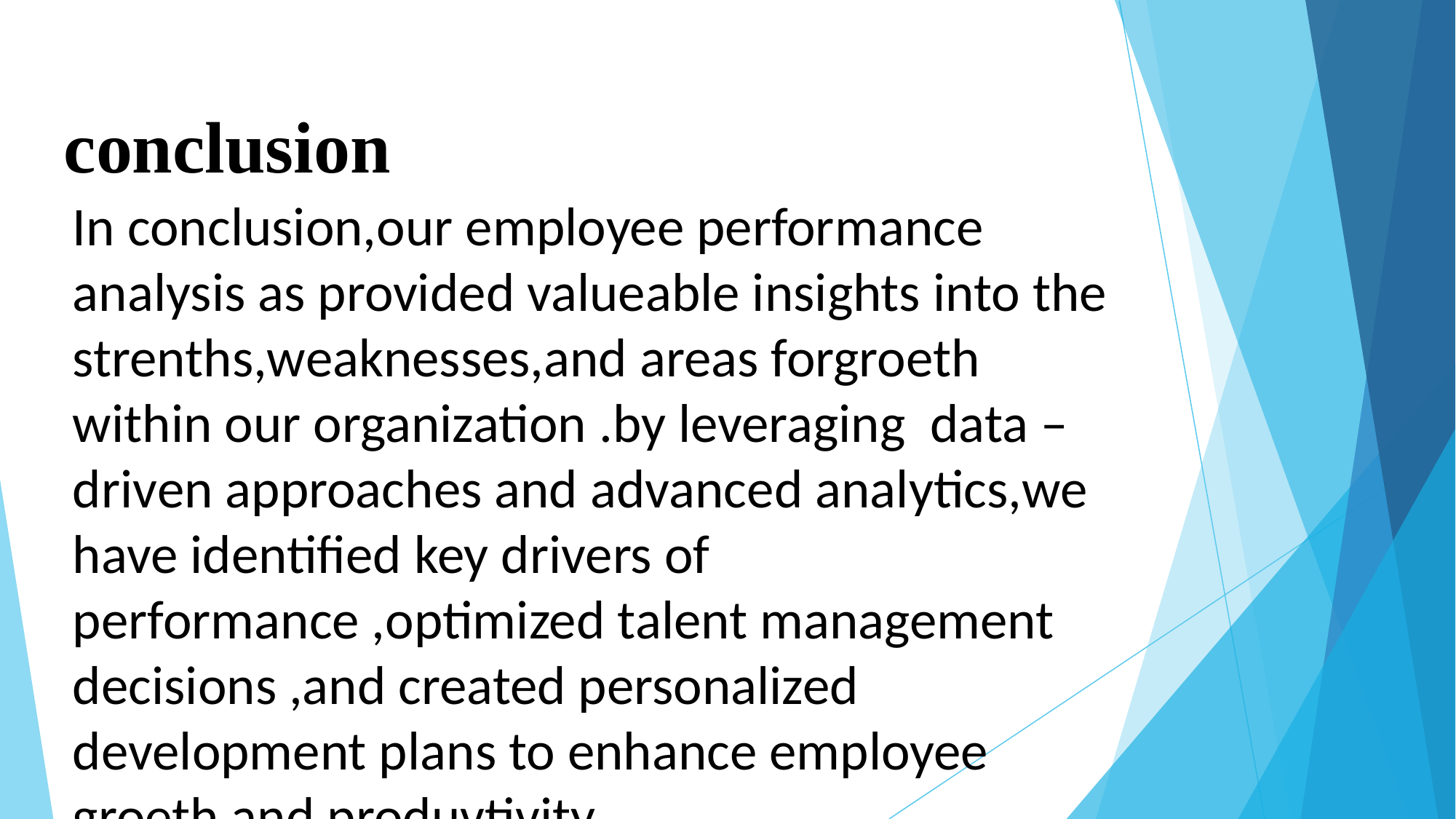

# conclusion
In conclusion,our employee performance analysis as provided valueable insights into the strenths,weaknesses,and areas forgroeth within our organization .by leveraging  data –driven approaches and advanced analytics,we have identified key drivers of performance ,optimized talent management decisions ,and created personalized development plans to enhance employee groeth and produvtivity.